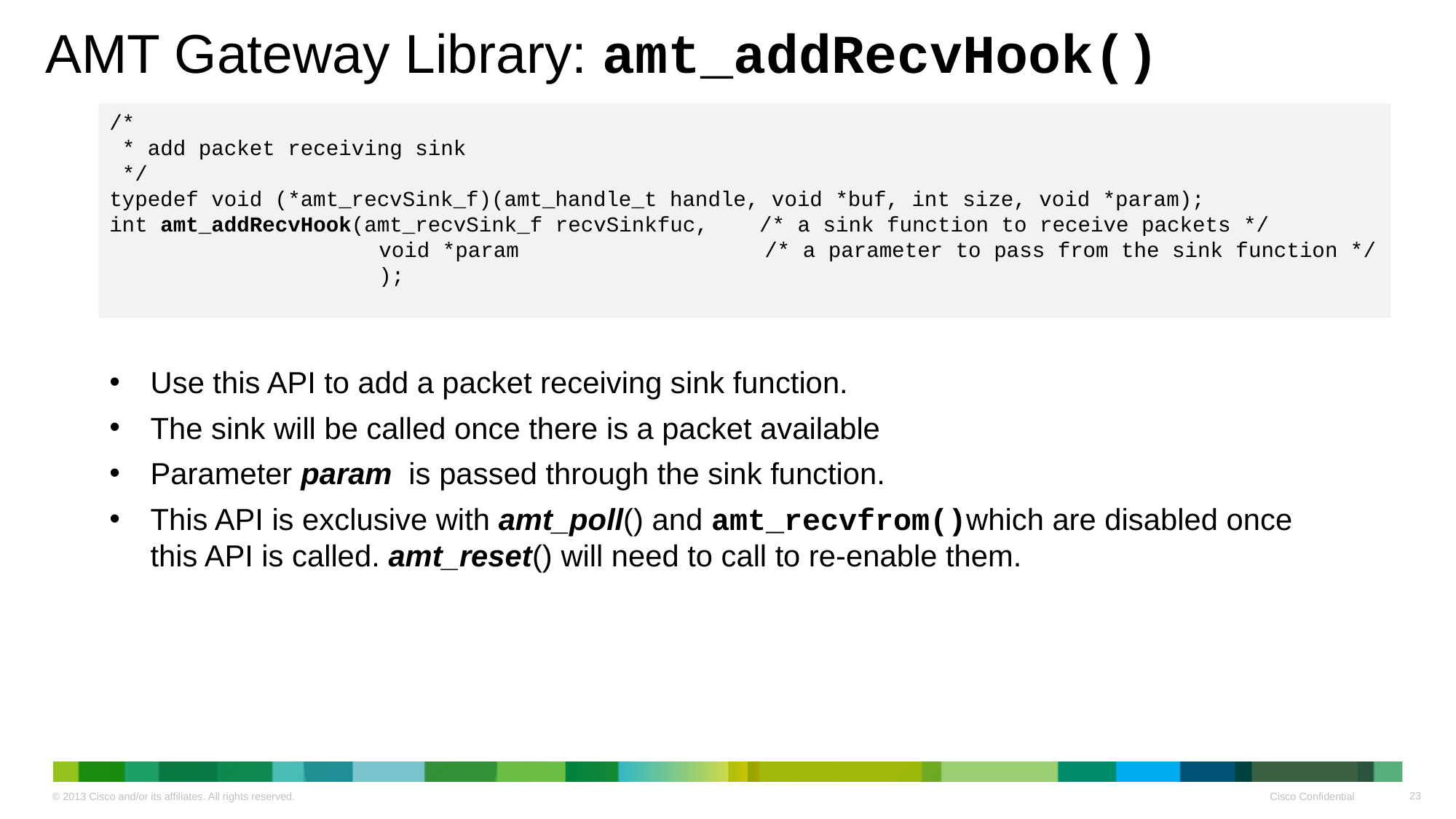

# AMT Gateway Library: amt_addRecvHook()
/*
 * add packet receiving sink
 */
typedef void (*amt_recvSink_f)(amt_handle_t handle, void *buf, int size, void *param);
int amt_addRecvHook(amt_recvSink_f recvSinkfuc,    /* a sink function to receive packets */
		    void *param			/* a parameter to pass from the sink function */
		    );

Use this API to add a packet receiving sink function.
The sink will be called once there is a packet available
Parameter param  is passed through the sink function.
This API is exclusive with amt_poll() and amt_recvfrom()which are disabled once this API is called. amt_reset() will need to call to re-enable them.